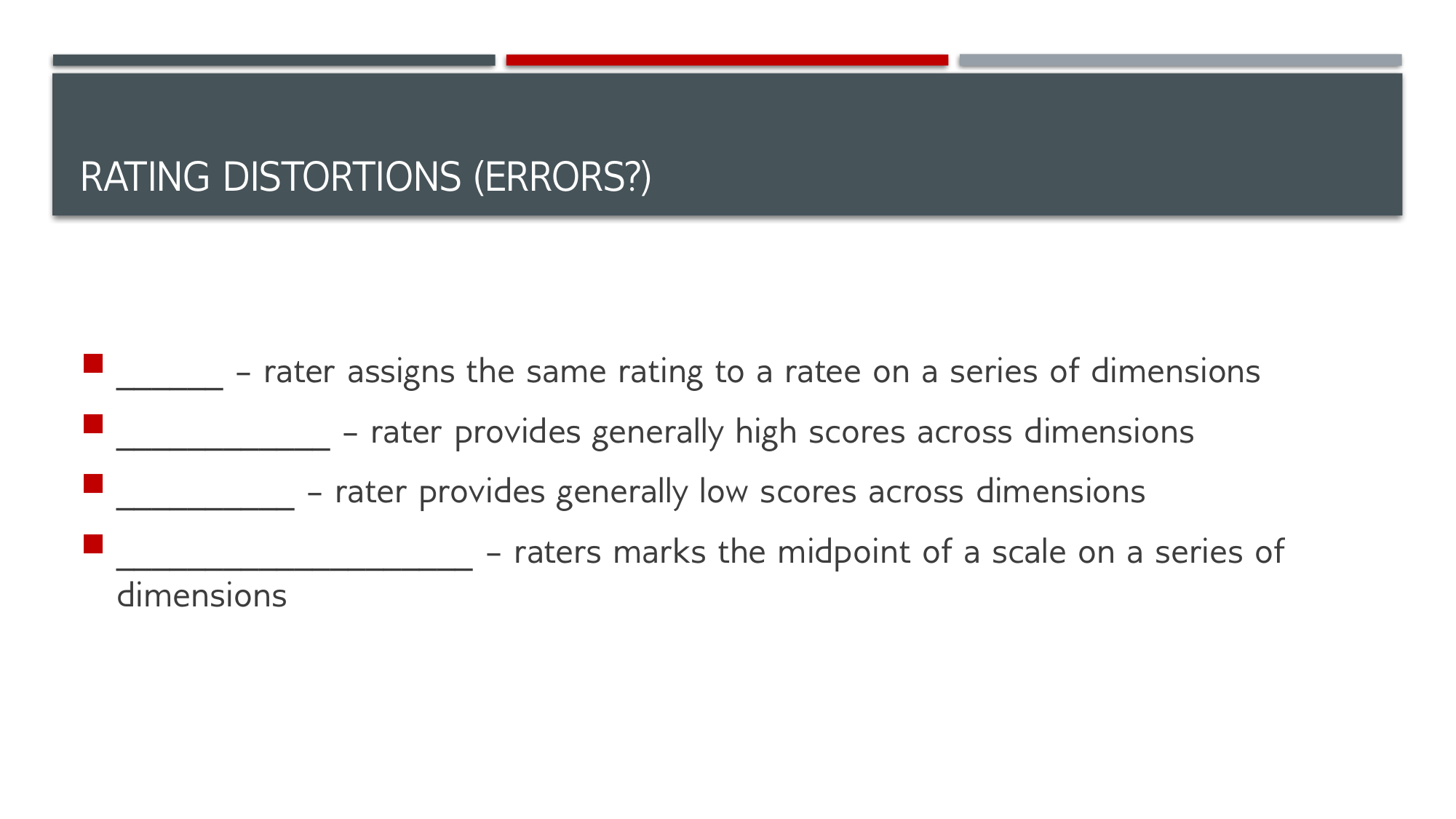

# Rating Distortions (Errors?)
______ – rater assigns the same rating to a ratee on a series of dimensions
____________ – rater provides generally high scores across dimensions
__________ – rater provides generally low scores across dimensions
____________________ – raters marks the midpoint of a scale on a series of dimensions